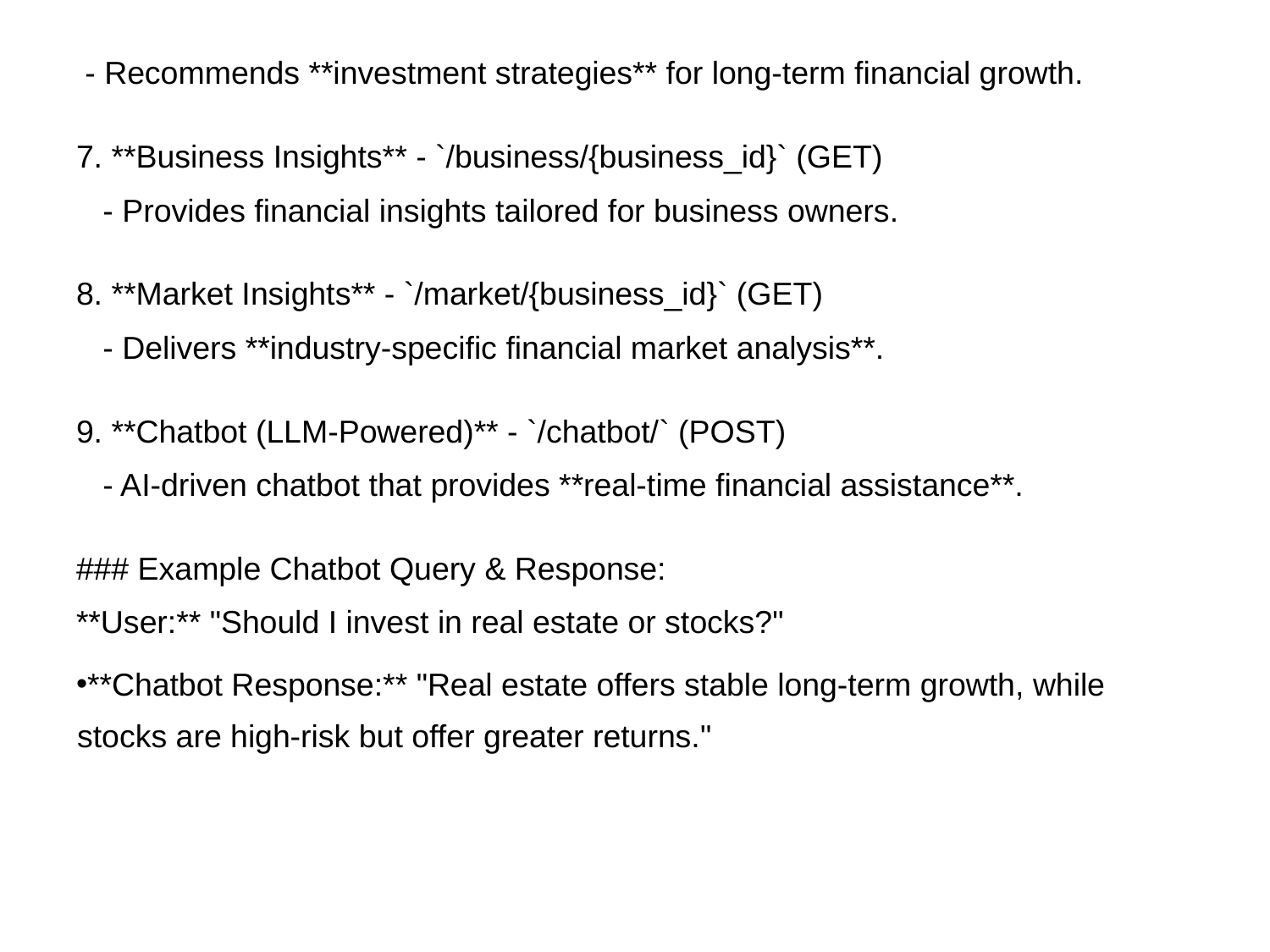

- Recommends **investment strategies** for long-term financial growth.
7. **Business Insights** - `/business/{business_id}` (GET)
   - Provides financial insights tailored for business owners.
8. **Market Insights** - `/market/{business_id}` (GET)
   - Delivers **industry-specific financial market analysis**.
9. **Chatbot (LLM-Powered)** - `/chatbot/` (POST)
   - AI-driven chatbot that provides **real-time financial assistance**.
### Example Chatbot Query & Response:
**User:** "Should I invest in real estate or stocks?"
**Chatbot Response:** "Real estate offers stable long-term growth, while stocks are high-risk but offer greater returns."